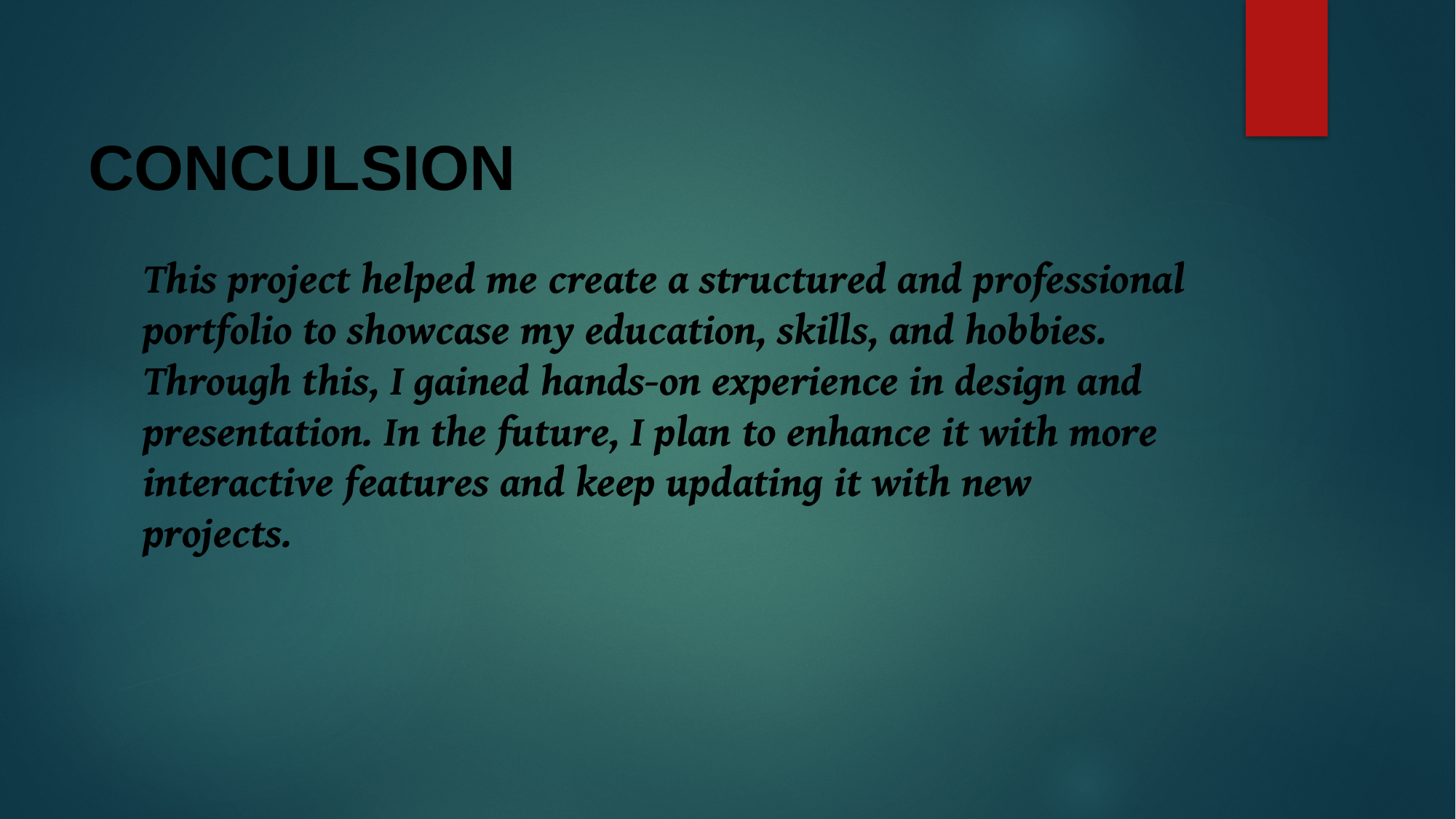

# CONCULSION
This project helped me create a structured and professional portfolio to showcase my education, skills, and hobbies. Through this, I gained hands-on experience in design and presentation. In the future, I plan to enhance it with more interactive features and keep updating it with new projects.